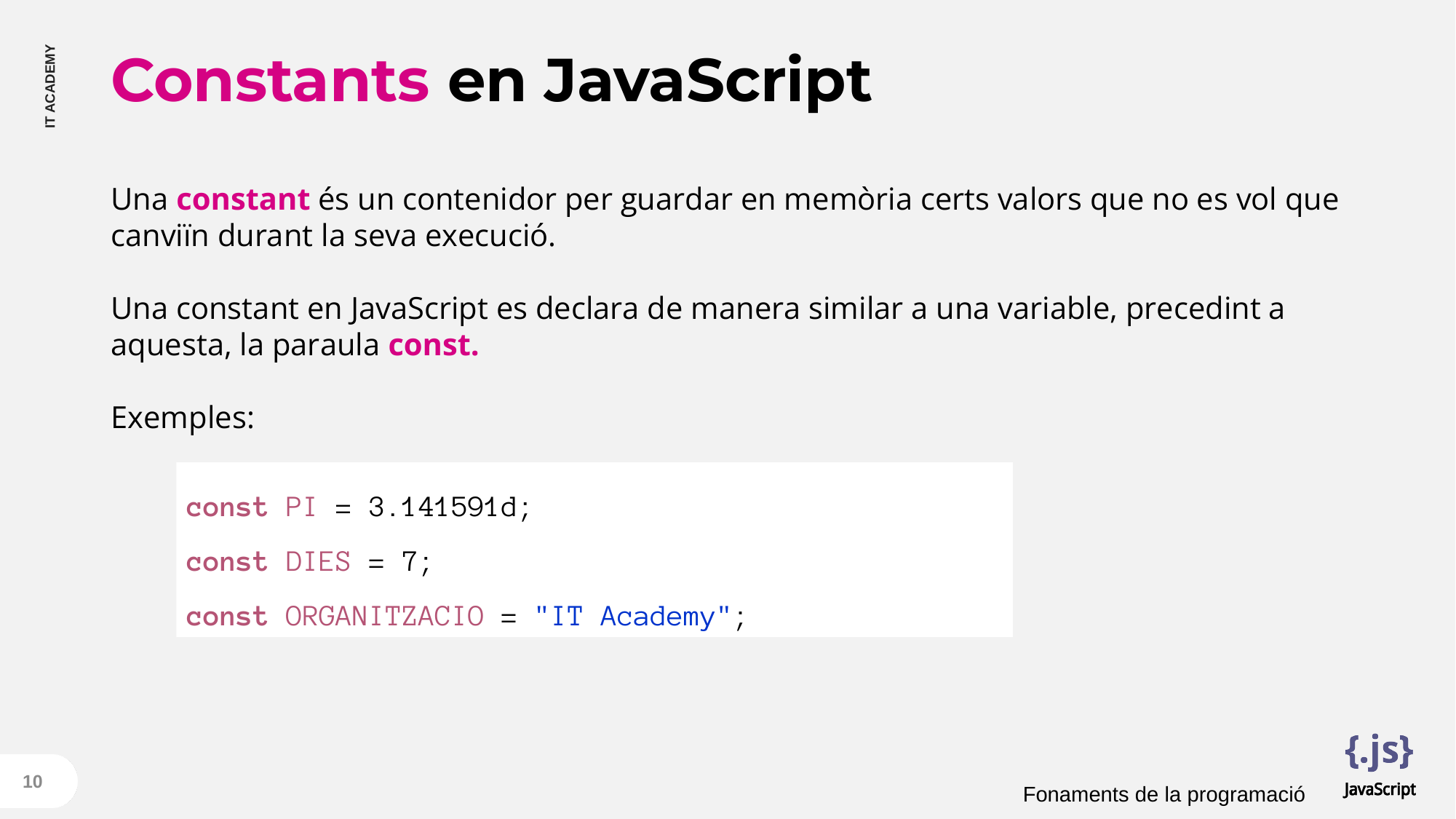

# Constants en JavaScript
Una constant és un contenidor per guardar en memòria certs valors que no es vol que canviïn durant la seva execució.

Una constant en JavaScript es declara de manera similar a una variable, precedint a aquesta, la paraula const.

Exemples:
const PI = 3.141591d;
const DIES = 7;
const ORGANITZACIO = "IT Academy";
10